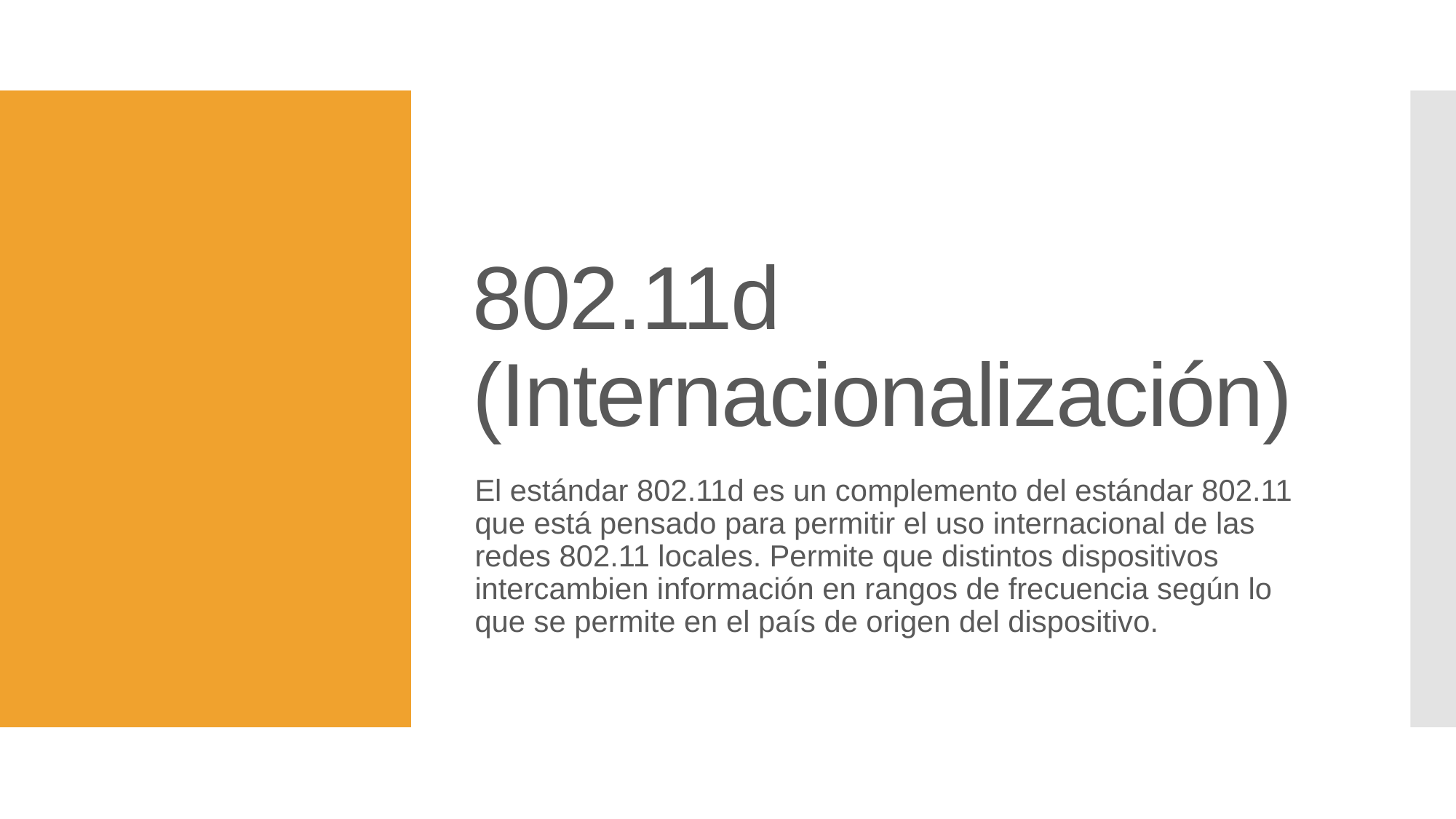

# 802.11d (Internacionalización)
El estándar 802.11d es un complemento del estándar 802.11 que está pensado para permitir el uso internacional de las redes 802.11 locales. Permite que distintos dispositivos intercambien información en rangos de frecuencia según lo que se permite en el país de origen del dispositivo.